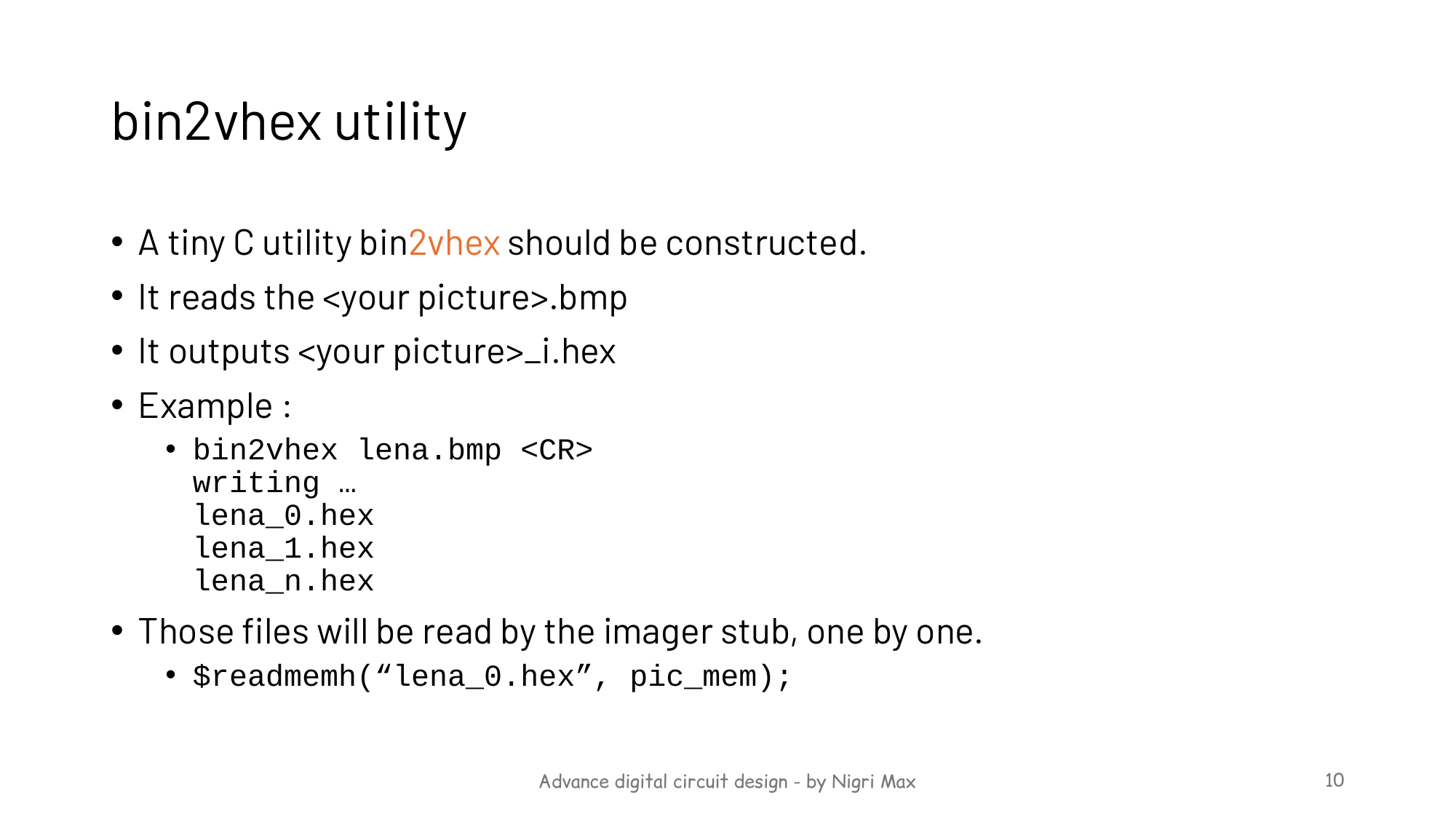

# bin2vhex utility
A tiny C utility bin2vhex should be constructed.
It reads the <your picture>.bmp
It outputs <your picture>_i.hex
Example :
bin2vhex lena.bmp <CR>
writing …
lena_0.hex
lena_1.hex
lena_n.hex
Those files will be read by the imager stub, one by one.
$readmemh(“lena_0.hex”, pic_mem);
Advance digital circuit design - by Nigri Max
10